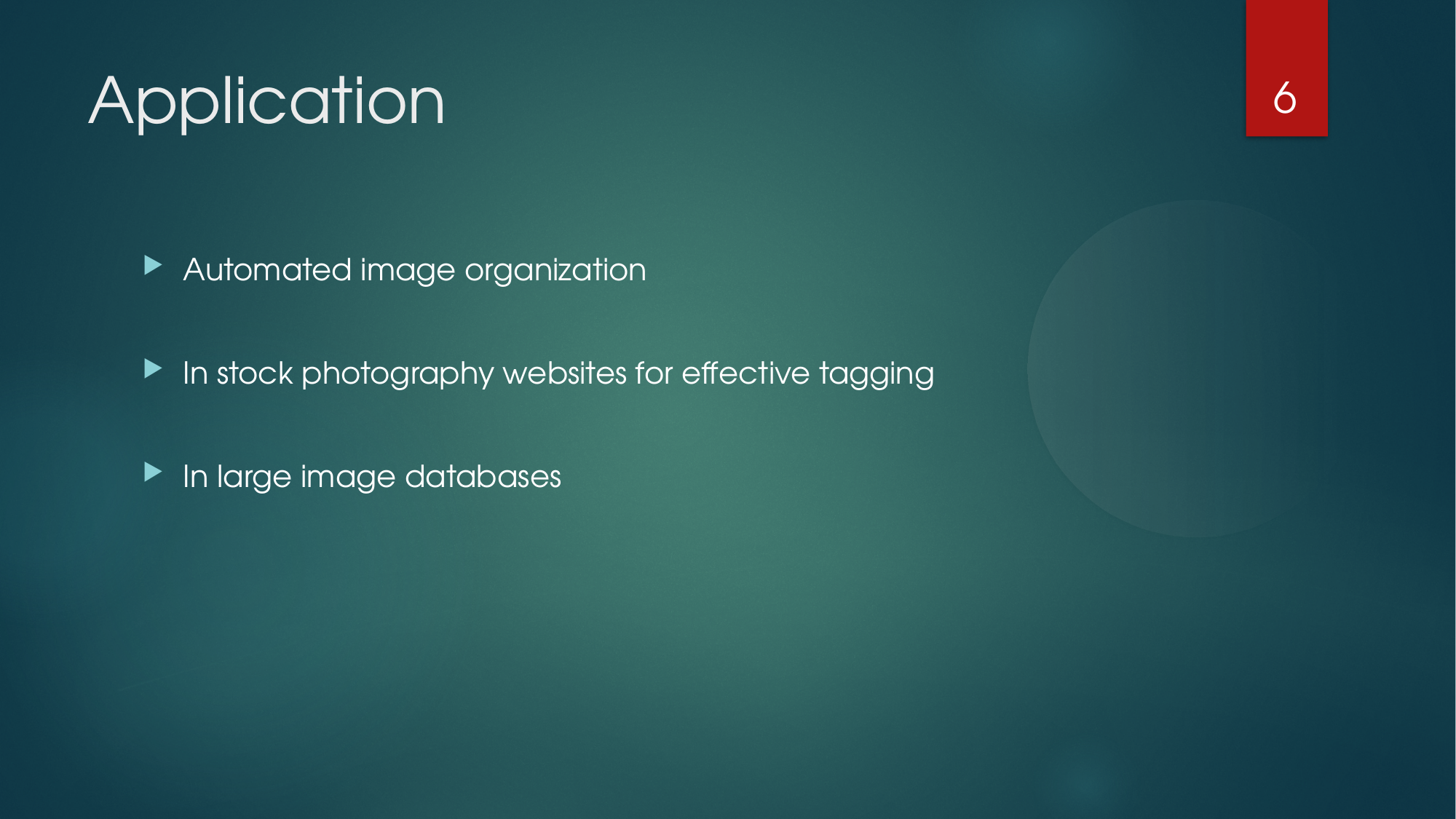

6
Application
Automated image organization

In stock photography websites for effective tagging

In large image databases